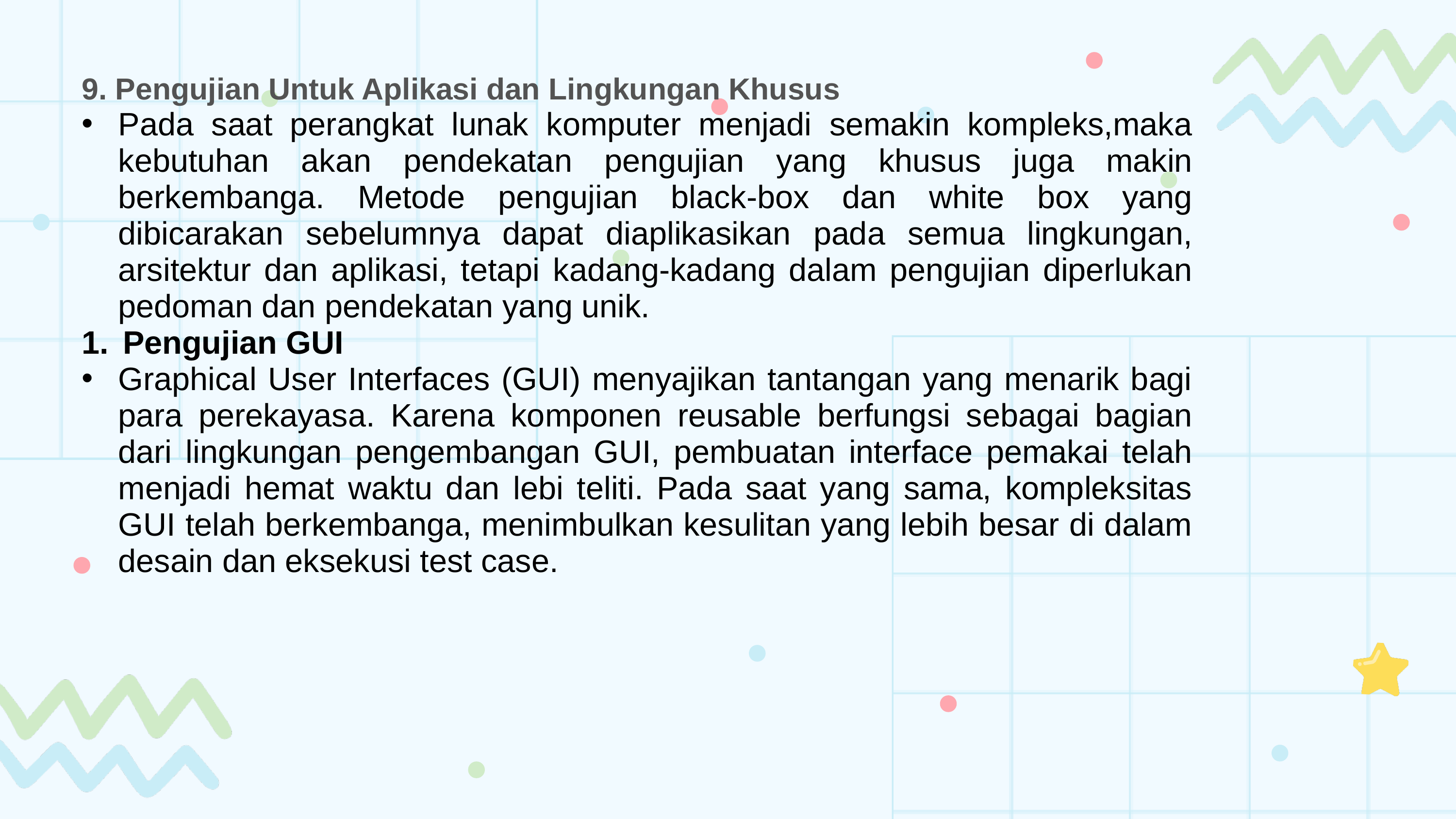

9. Pengujian Untuk Aplikasi dan Lingkungan Khusus
Pada saat perangkat lunak komputer menjadi semakin kompleks,maka kebutuhan akan pendekatan pengujian yang khusus juga makin berkembanga. Metode pengujian black-box dan white box yang dibicarakan sebelumnya dapat diaplikasikan pada semua lingkungan, arsitektur dan aplikasi, tetapi kadang-kadang dalam pengujian diperlukan pedoman dan pendekatan yang unik.
Pengujian GUI
Graphical User Interfaces (GUI) menyajikan tantangan yang menarik bagi para perekayasa. Karena komponen reusable berfungsi sebagai bagian dari lingkungan pengembangan GUI, pembuatan interface pemakai telah menjadi hemat waktu dan lebi teliti. Pada saat yang sama, kompleksitas GUI telah berkembanga, menimbulkan kesulitan yang lebih besar di dalam desain dan eksekusi test case.